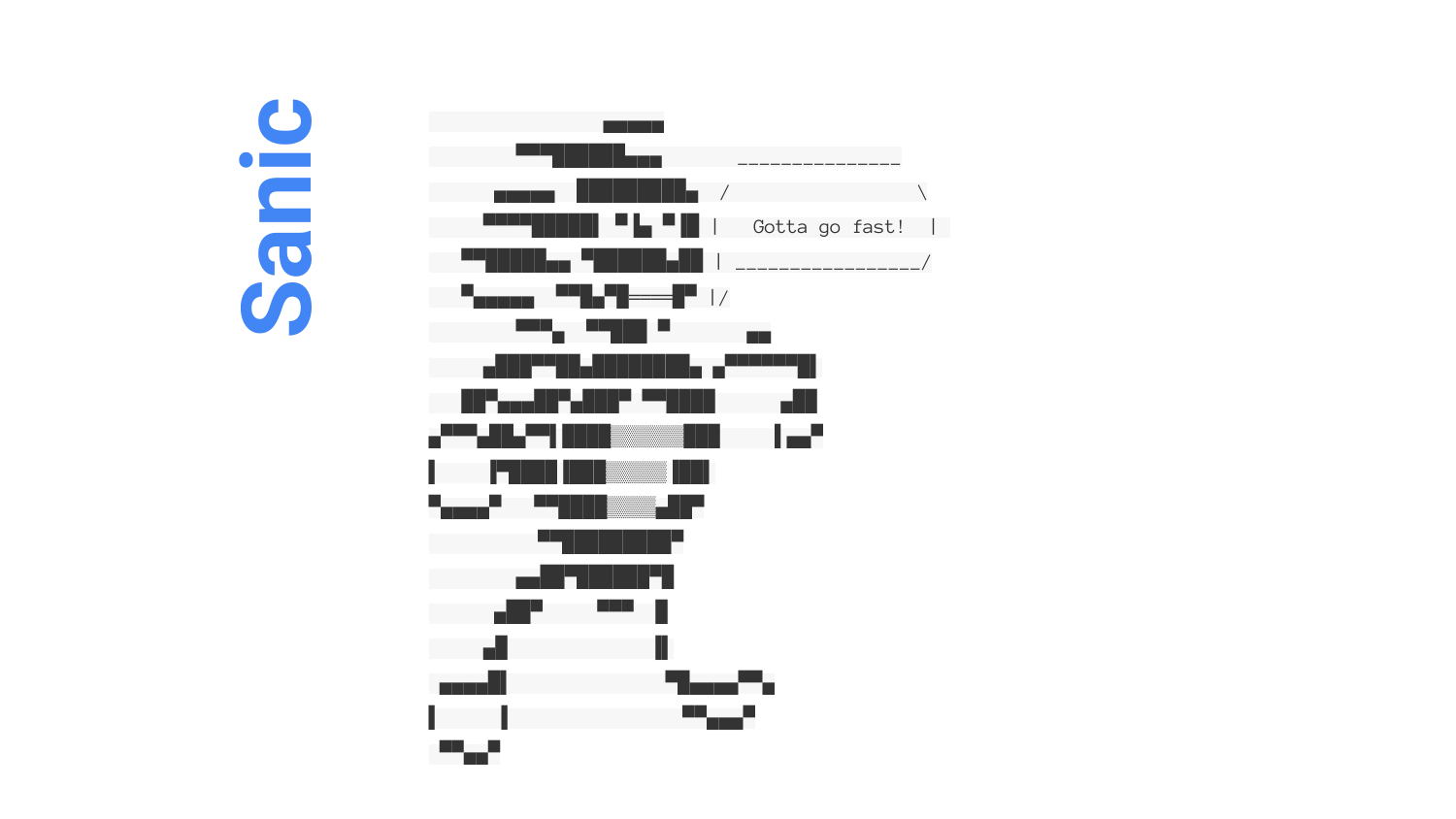

▄▄▄▄▄
        ▀▀▀██████▄▄▄       _______________
      ▄▄▄▄▄  █████████▄  /                 \
     ▀▀▀▀█████▌ ▀▐▄ ▀▐█ |   Gotta go fast!  |
   ▀▀█████▄▄ ▀██████▄██ | _________________/
   ▀▄▄▄▄▄  ▀▀█▄▀█════█▀ |/
        ▀▀▀▄  ▀▀███ ▀       ▄▄
     ▄███▀▀██▄████████▄ ▄▀▀▀▀▀▀█▌
   ██▀▄▄▄██▀▄███▀ ▀▀████      ▄██
▄▀▀▀▄██▄▀▀▌████▒▒▒▒▒▒███     ▌▄▄▀
▌    ▐▀████▐███▒▒▒▒▒▐██▌
▀▄▄▄▄▀   ▀▀████▒▒▒▒▄██▀
          ▀▀█████████▀
        ▄▄██▀██████▀█
      ▄██▀     ▀▀▀  █
     ▄█             ▐▌
 ▄▄▄▄█▌              ▀█▄▄▄▄▀▀▄
▌     ▐                ▀▀▄▄▄▀
 ▀▀▄▄▀

# Sanic